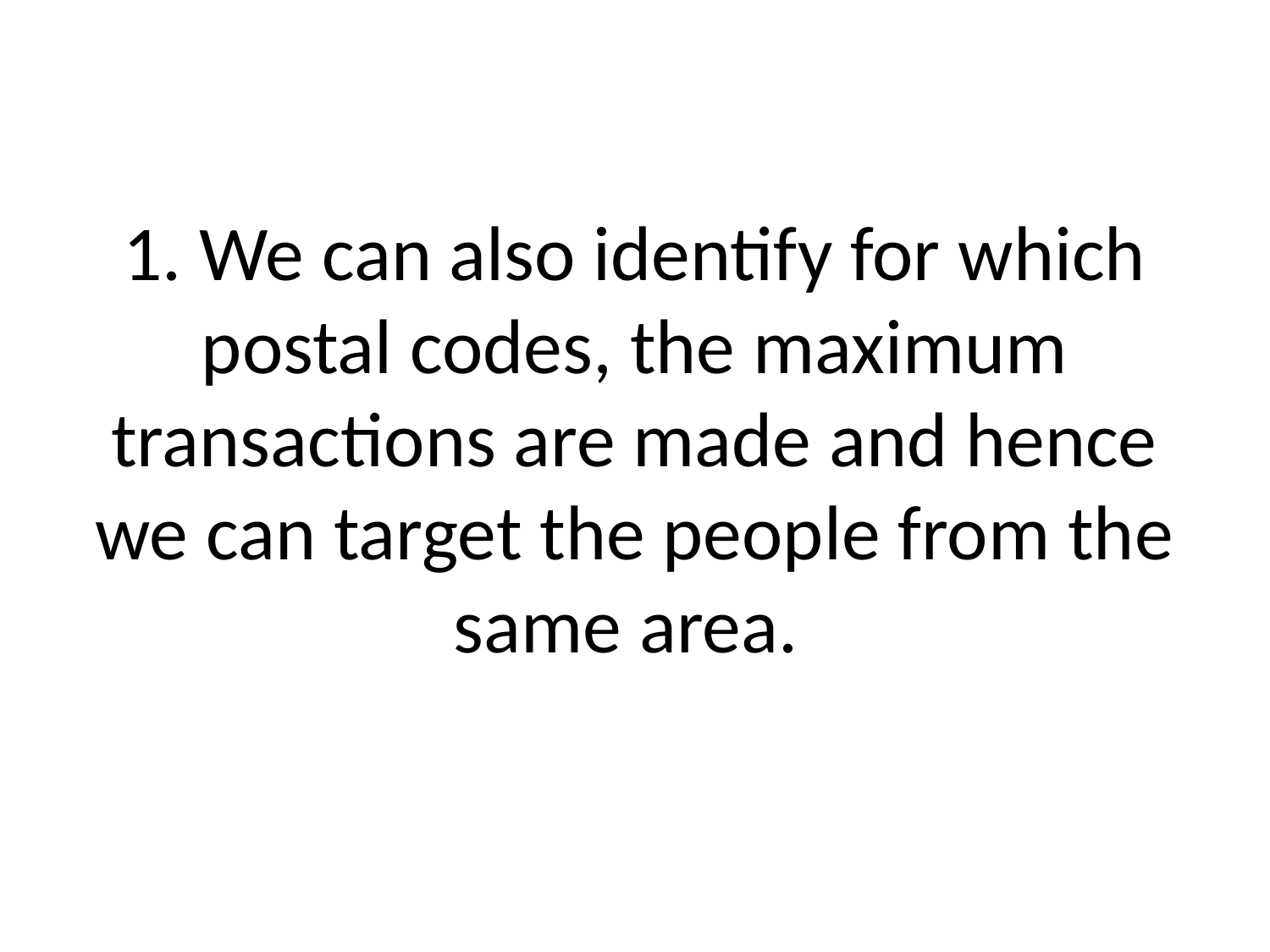

# 1. We can also identify for which postal codes, the maximum transactions are made and hence we can target the people from the same area.